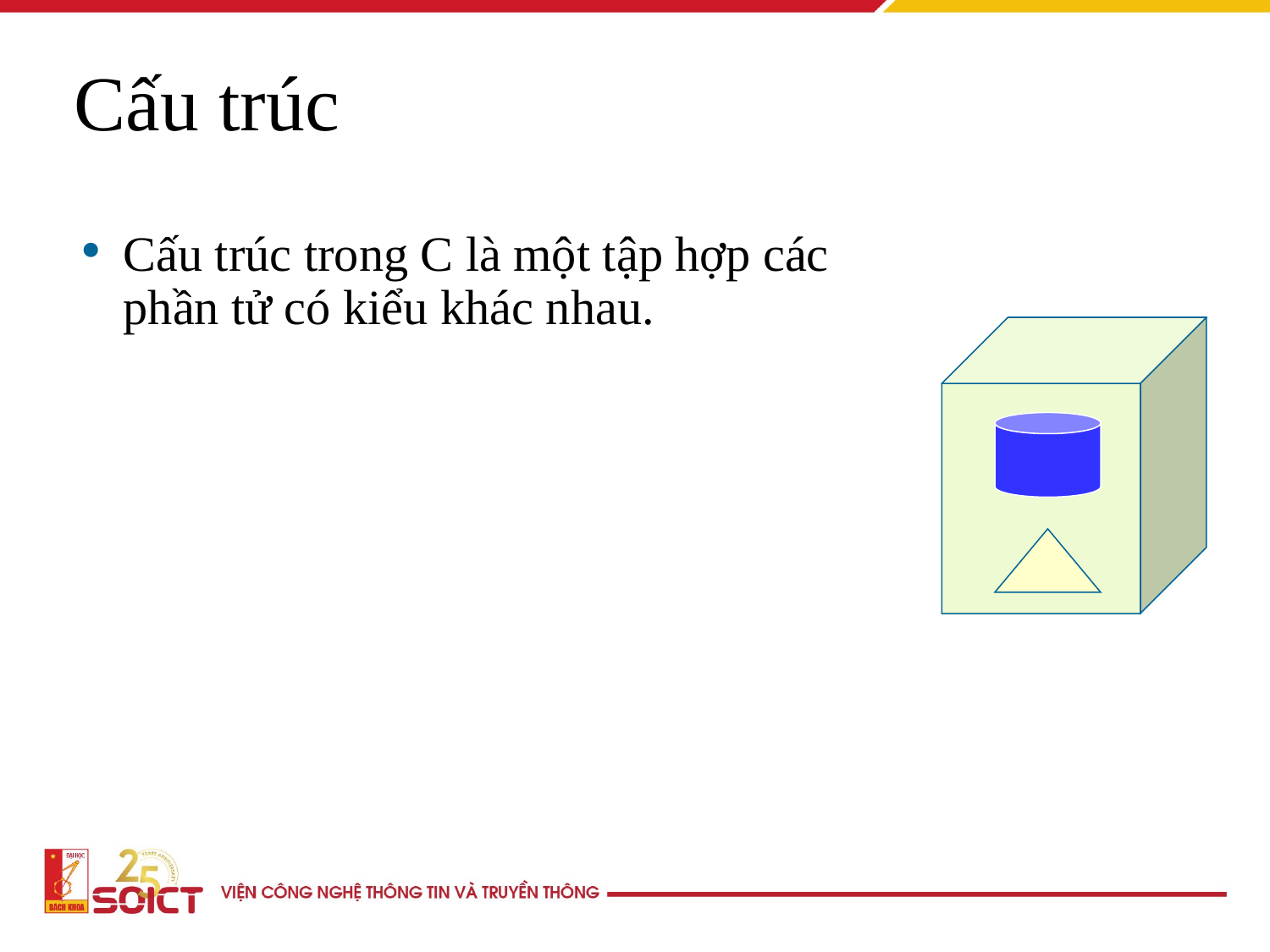

Cấu trúc
Cấu trúc trong C là một tập hợp các phần tử có kiểu khác nhau.